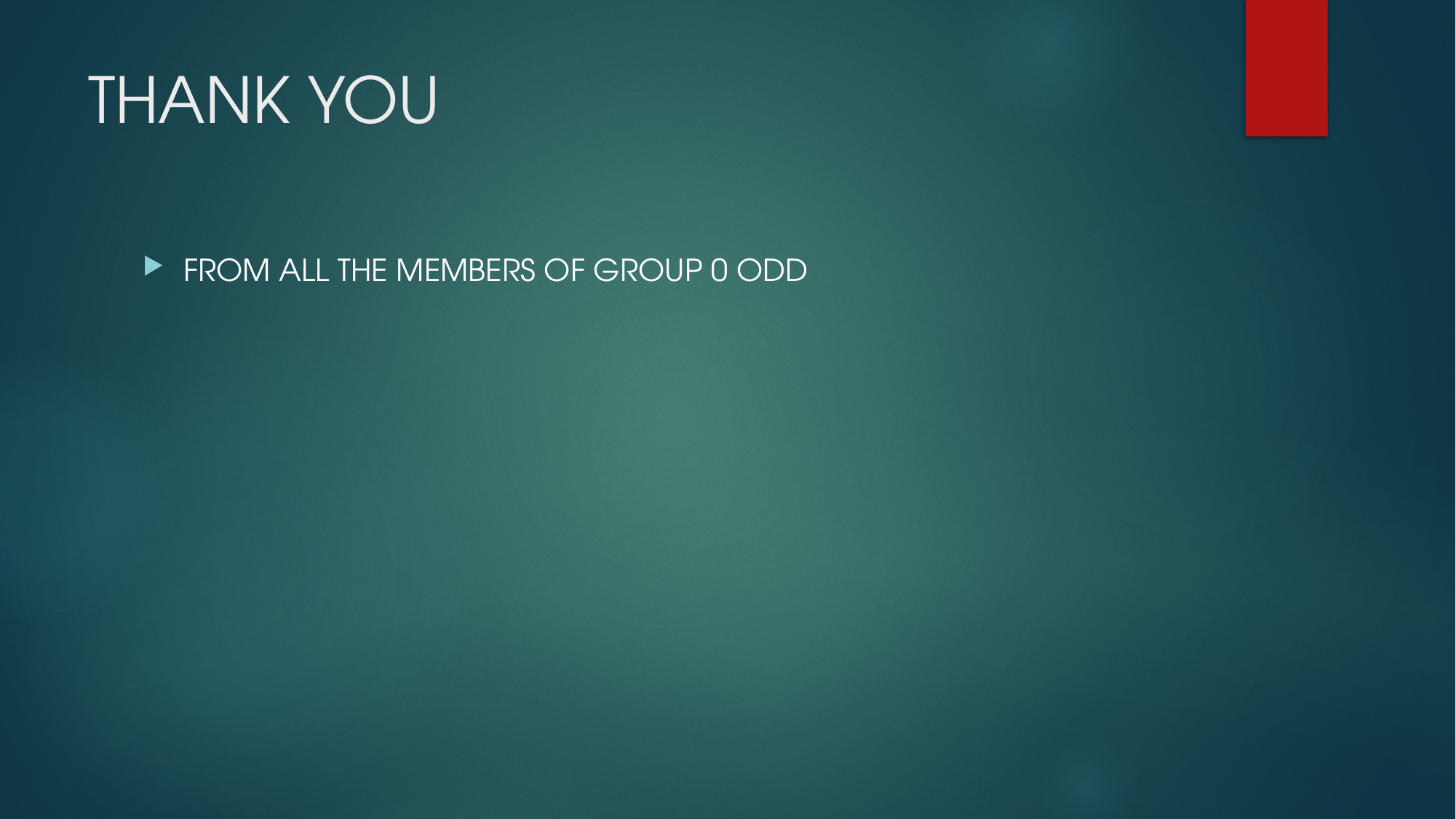

# THANK YOU
FROM ALL THE MEMBERS OF GROUP 0 ODD